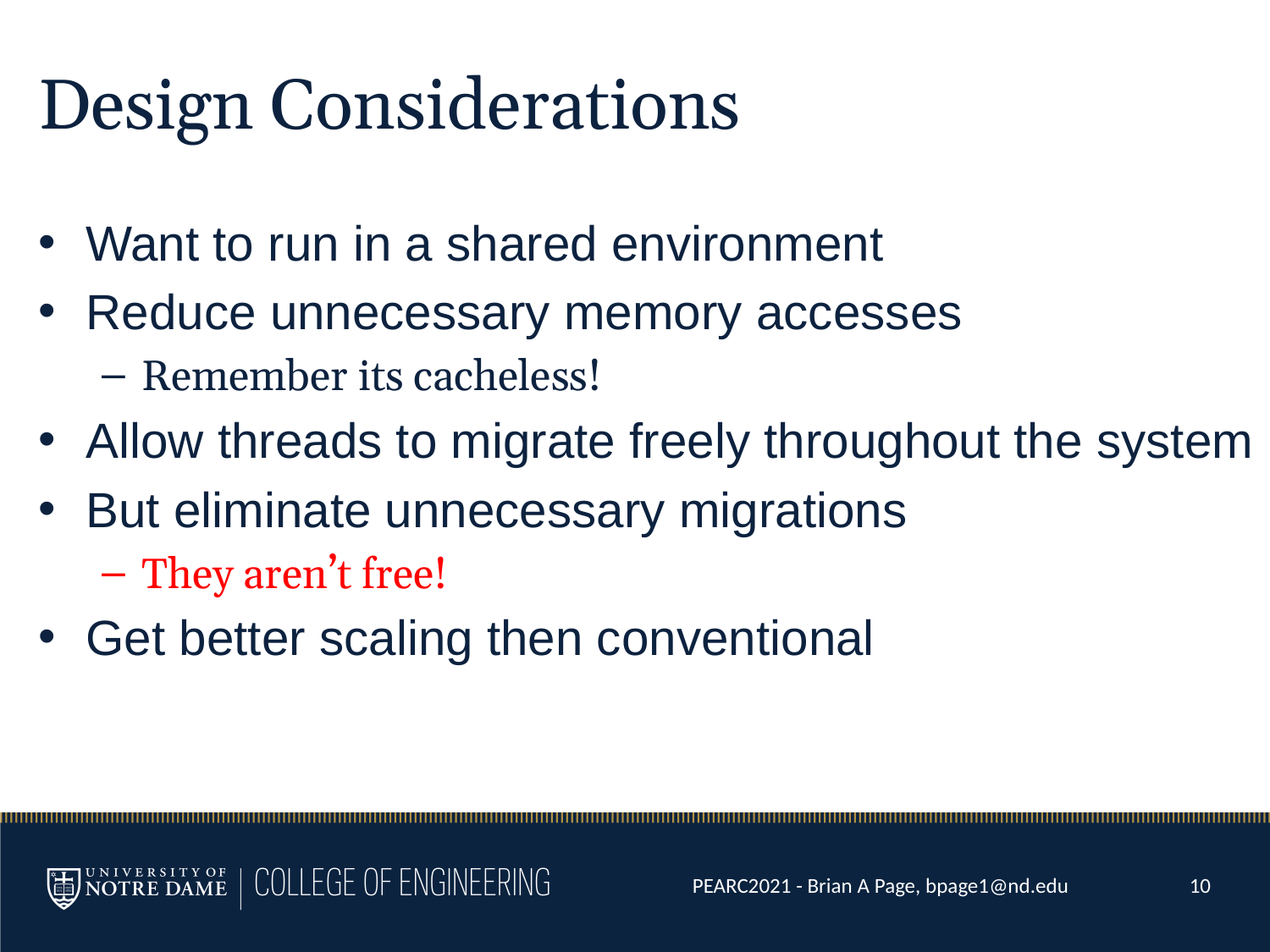

# Design Considerations
Want to run in a shared environment
Reduce unnecessary memory accesses
Remember its cacheless!
Allow threads to migrate freely throughout the system
But eliminate unnecessary migrations
They aren’t free!
Get better scaling then conventional
PEARC2021 - Brian A Page, bpage1@nd.edu
10